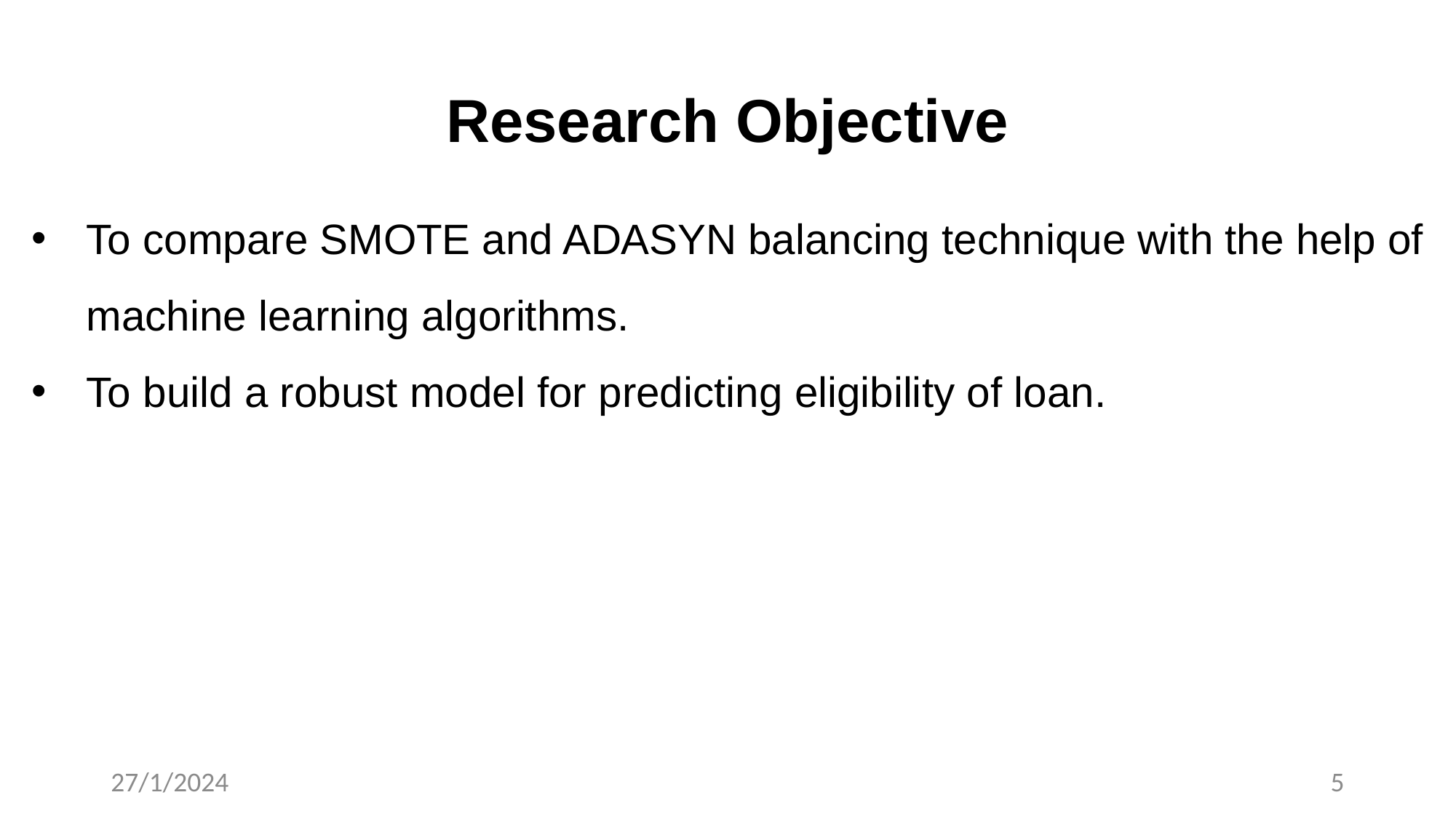

# Research Objective
To compare SMOTE and ADASYN balancing technique with the help of machine learning algorithms.
To build a robust model for predicting eligibility of loan.
27/1/2024
5